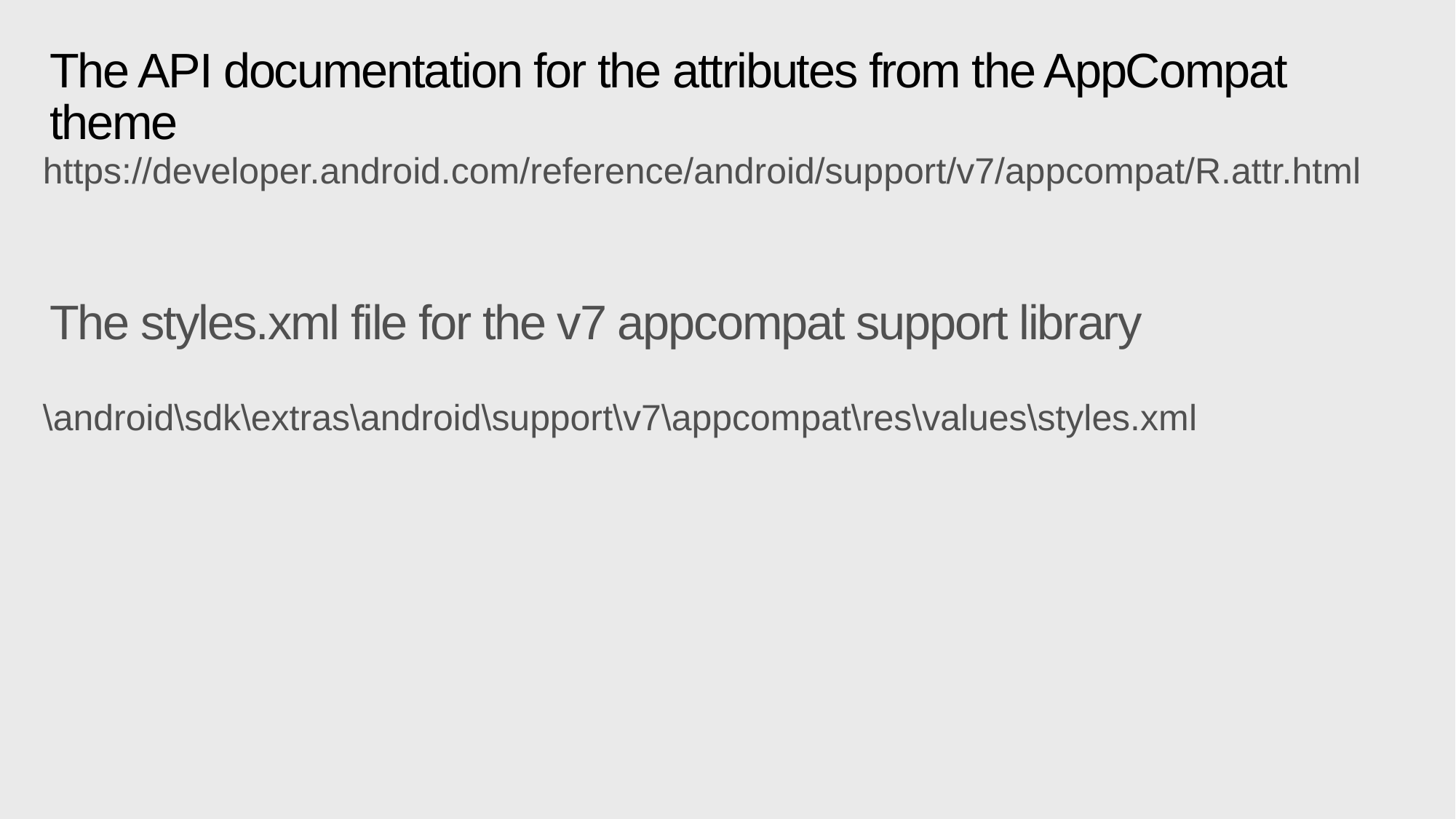

# The API documentation for the attributes from the AppCompat theme
https://developer.android.com/reference/android/support/v7/appcompat/R.attr.html
The styles.xml file for the v7 appcompat support library
\android\sdk\extras\android\support\v7\appcompat\res\values\styles.xml